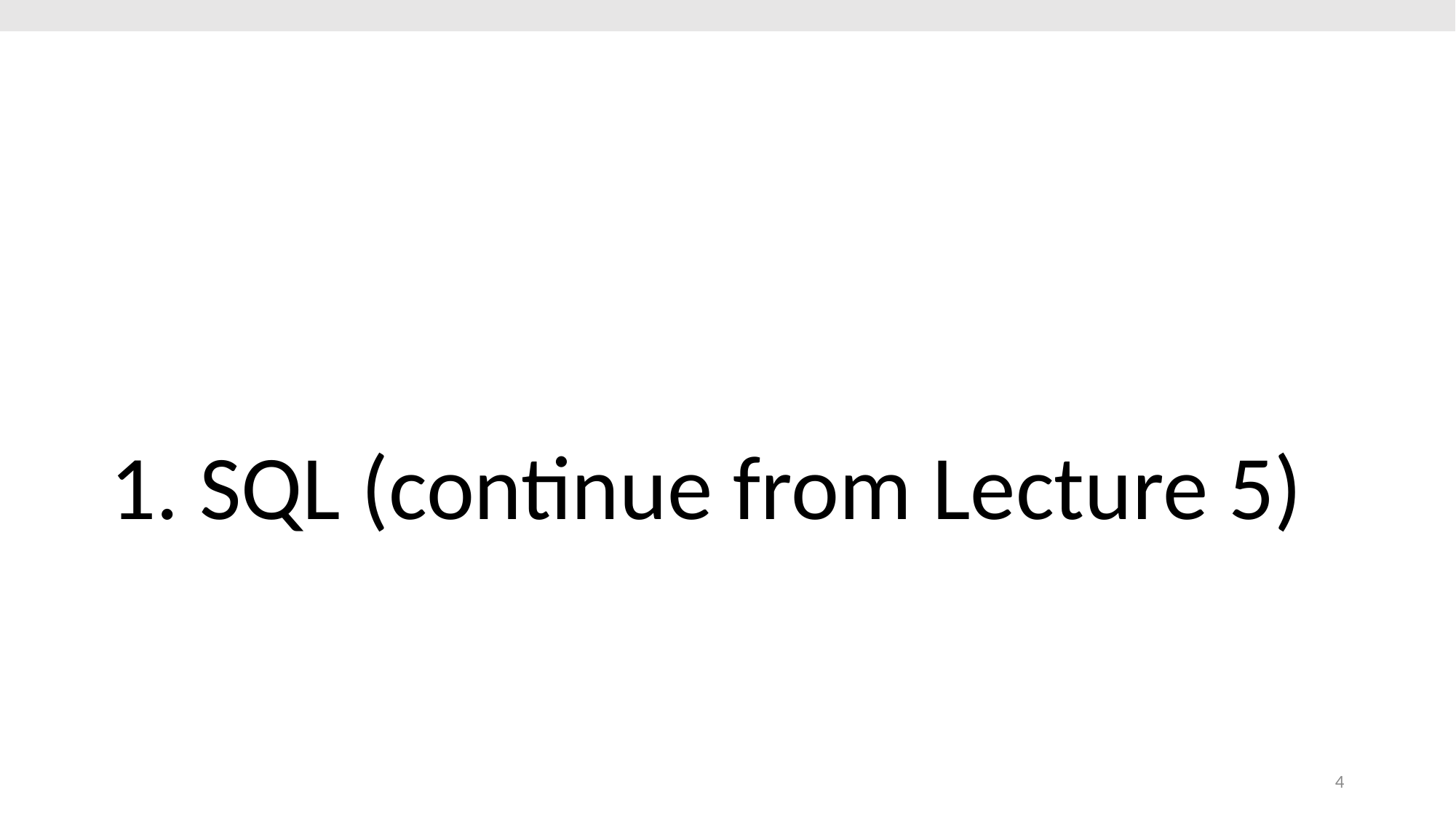

# 1. SQL (continue from Lecture 5)
4